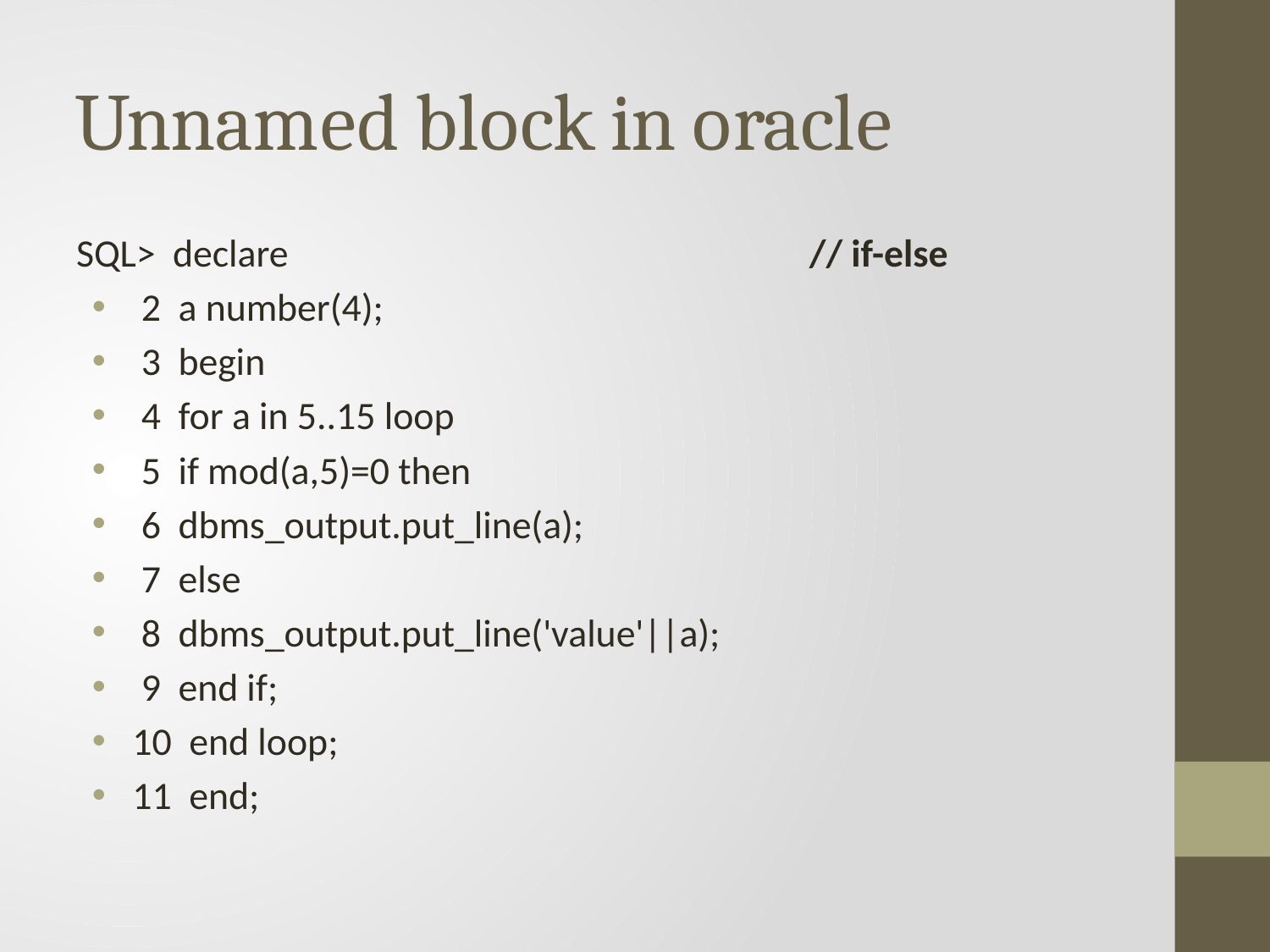

# Unnamed block in oracle
SQL>  declare                                                            // if-else
  2  a number(4);
  3  begin
  4  for a in 5..15 loop
  5  if mod(a,5)=0 then
  6  dbms_output.put_line(a);
  7  else
  8  dbms_output.put_line('value'||a);
  9  end if;
 10  end loop;
 11  end;